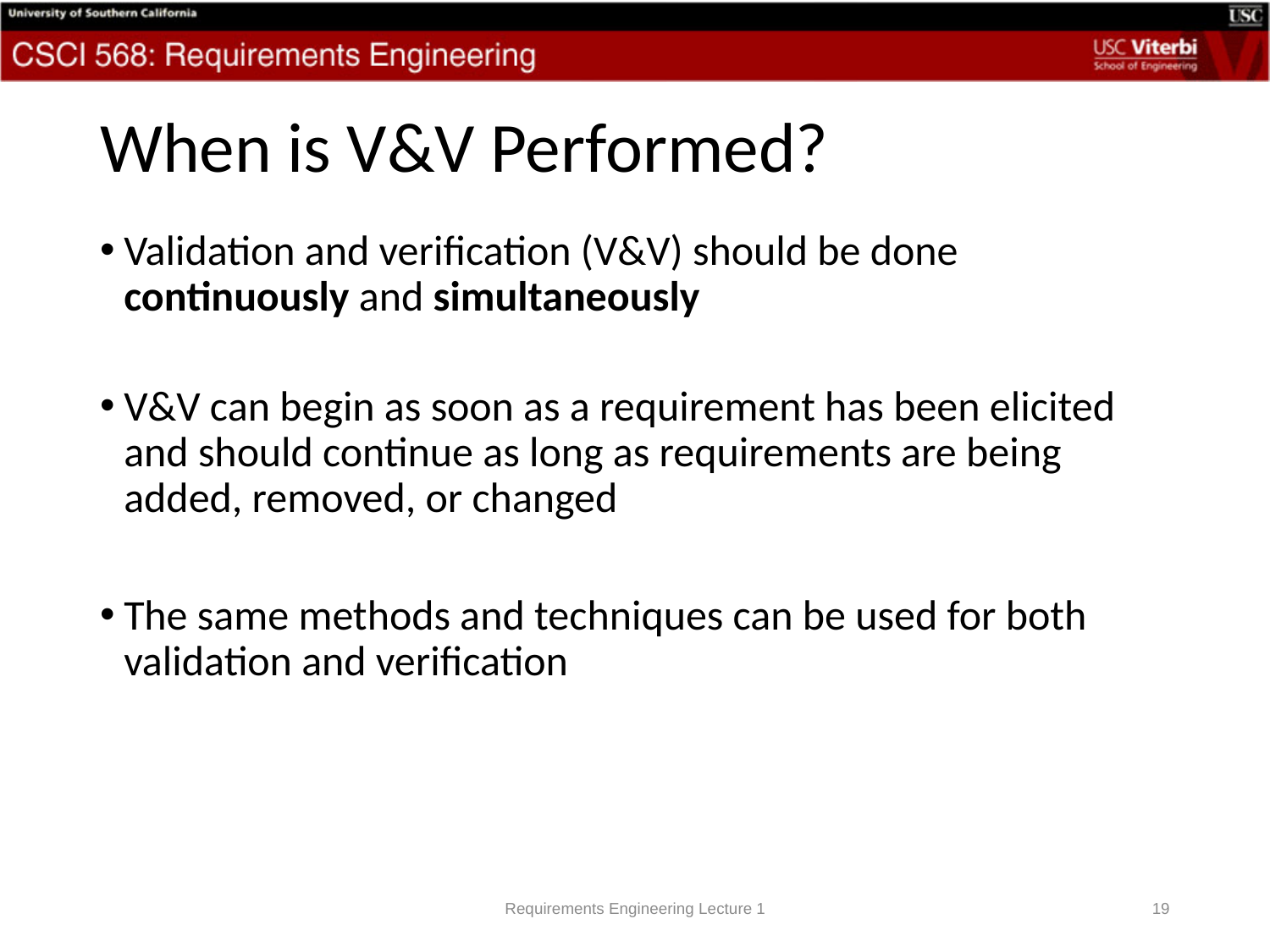

# When is V&V Performed?
Validation and verification (V&V) should be done continuously and simultaneously

V&V can begin as soon as a requirement has been elicited and should continue as long as requirements are being added, removed, or changed

The same methods and techniques can be used for both validation and verification
Requirements Engineering Lecture 1
19